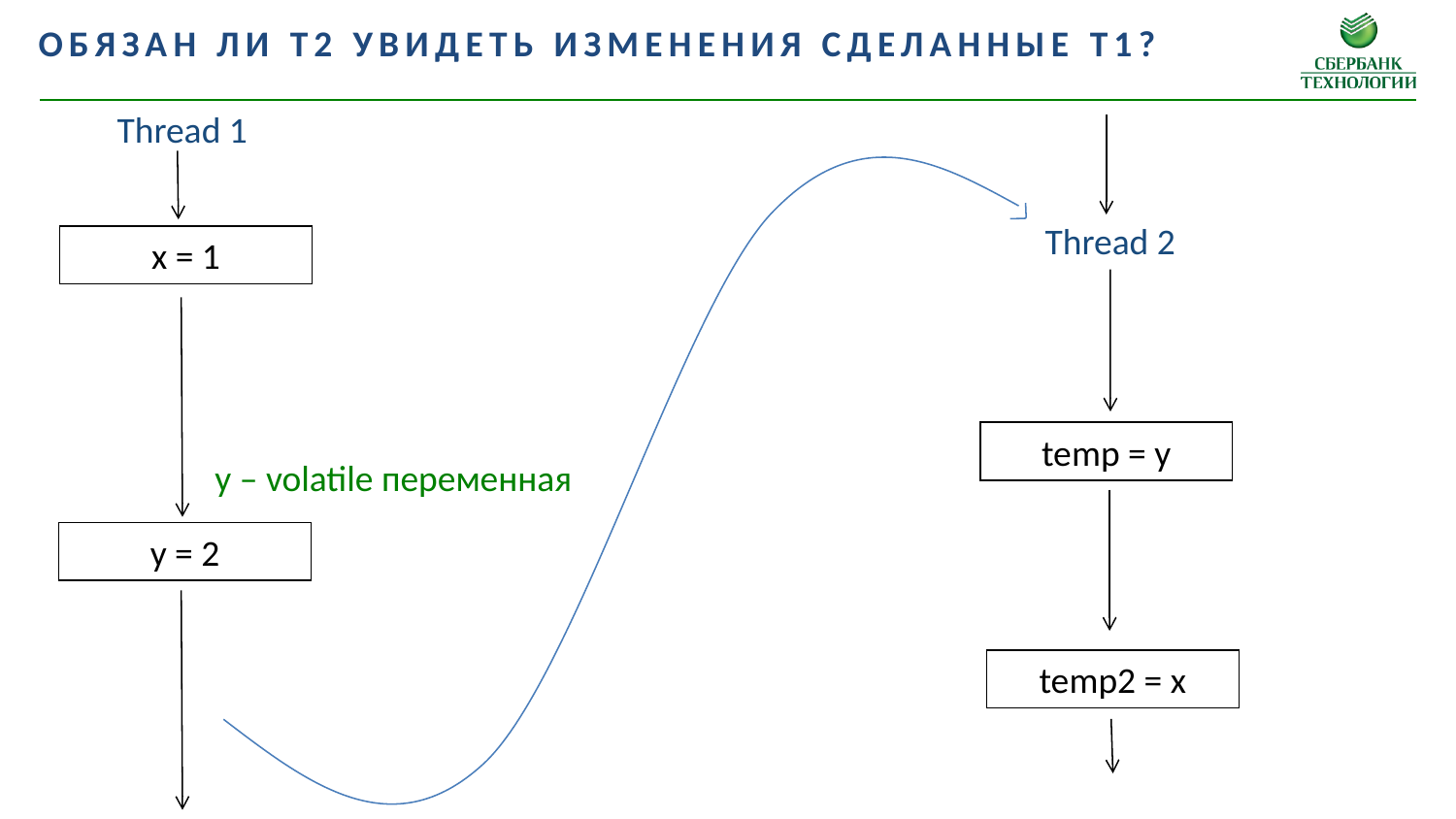

Обязан ли T2 увидеть изменения сделанные T1?

Thread 1

Thread 2
x = 1
temp = y
y – volatile переменная
y = 2
temp2 = x